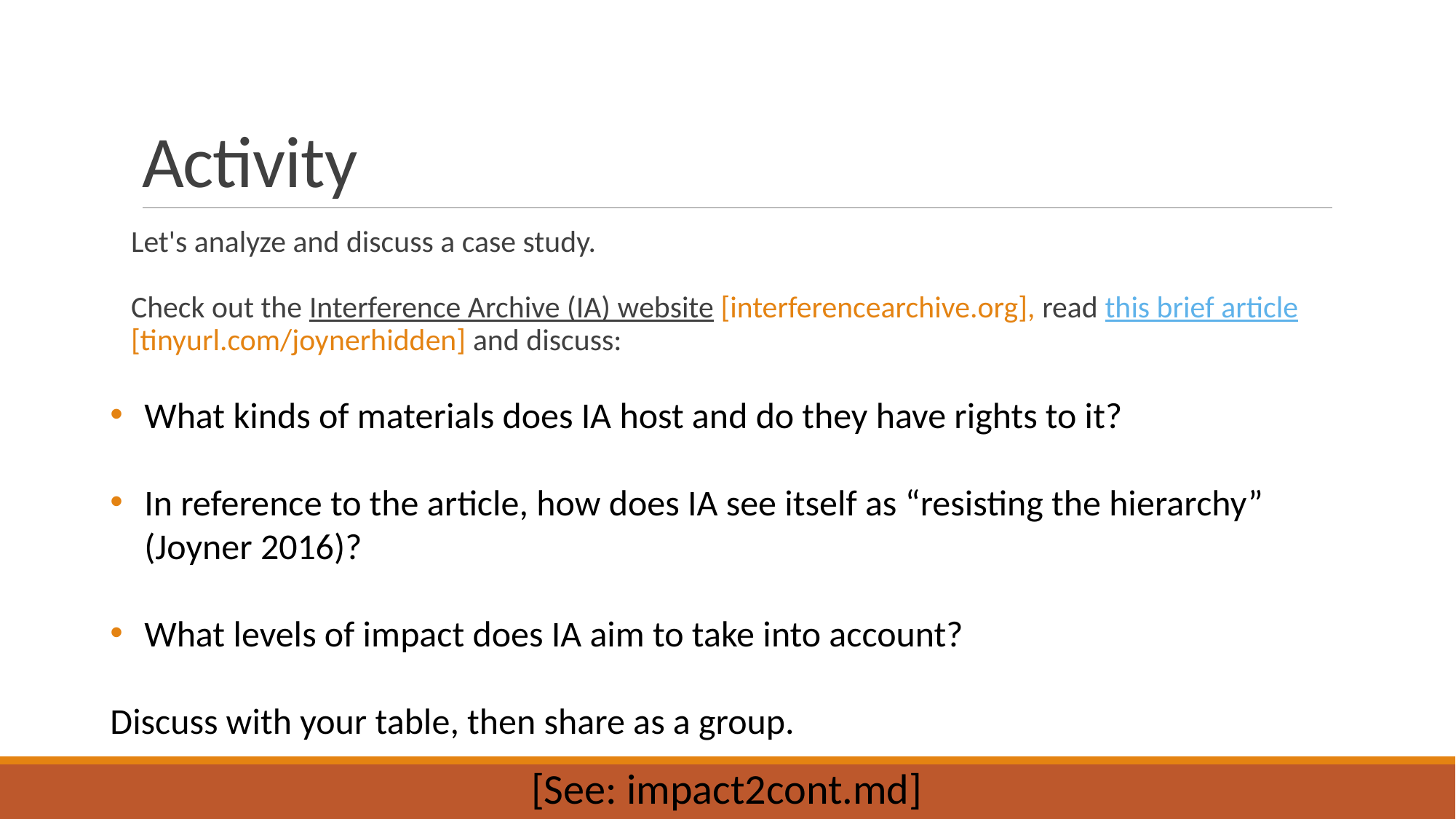

# Activity
Let's analyze and discuss a case study.
Check out the Interference Archive (IA) website [interferencearchive.org], read this brief article [tinyurl.com/joynerhidden] and discuss:
What kinds of materials does IA host and do they have rights to it?

In reference to the article, how does IA see itself as “resisting the hierarchy” (Joyner 2016)?

What levels of impact does IA aim to take into account?

Discuss with your table, then share as a group.

[See: impact2cont.md]